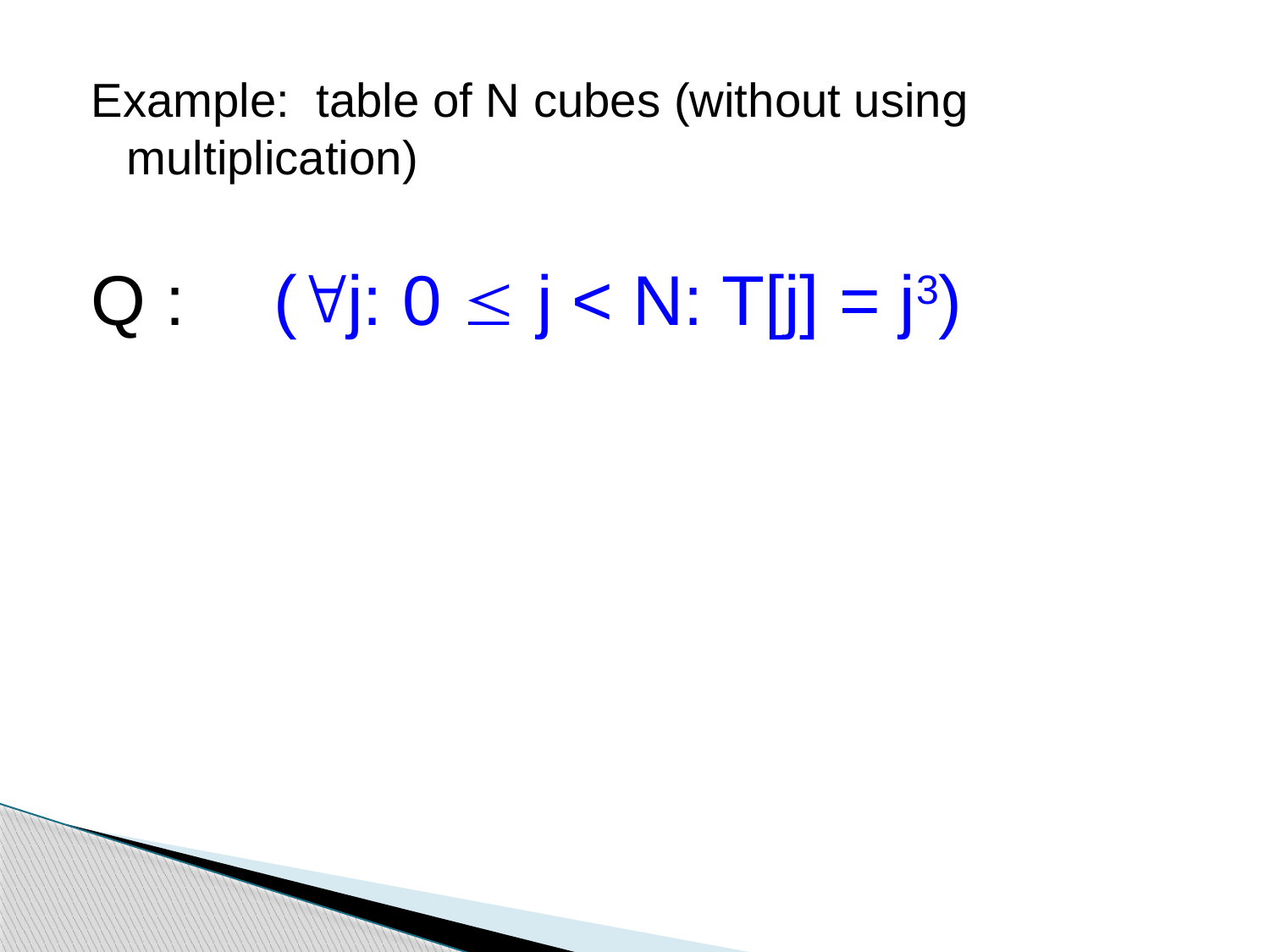

Example:  table of N cubes (without using multiplication)

Q : 	 (∀j: 0 ≤ j < N: T[j] = j3)